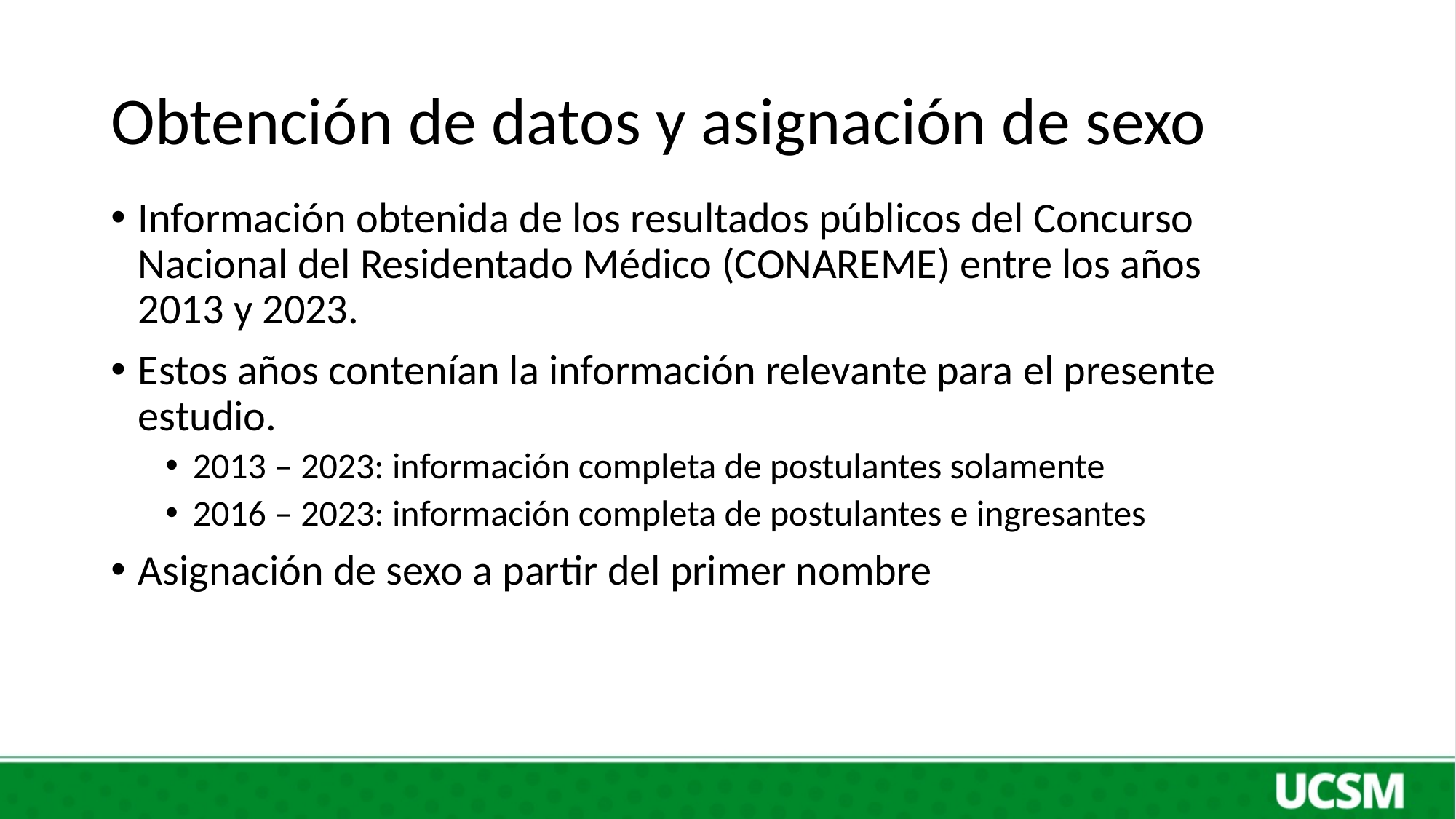

# Obtención de datos y asignación de sexo
Información obtenida de los resultados públicos del Concurso Nacional del Residentado Médico (CONAREME) entre los años 2013 y 2023.
Estos años contenían la información relevante para el presente estudio.
2013 – 2023: información completa de postulantes solamente
2016 – 2023: información completa de postulantes e ingresantes
Asignación de sexo a partir del primer nombre